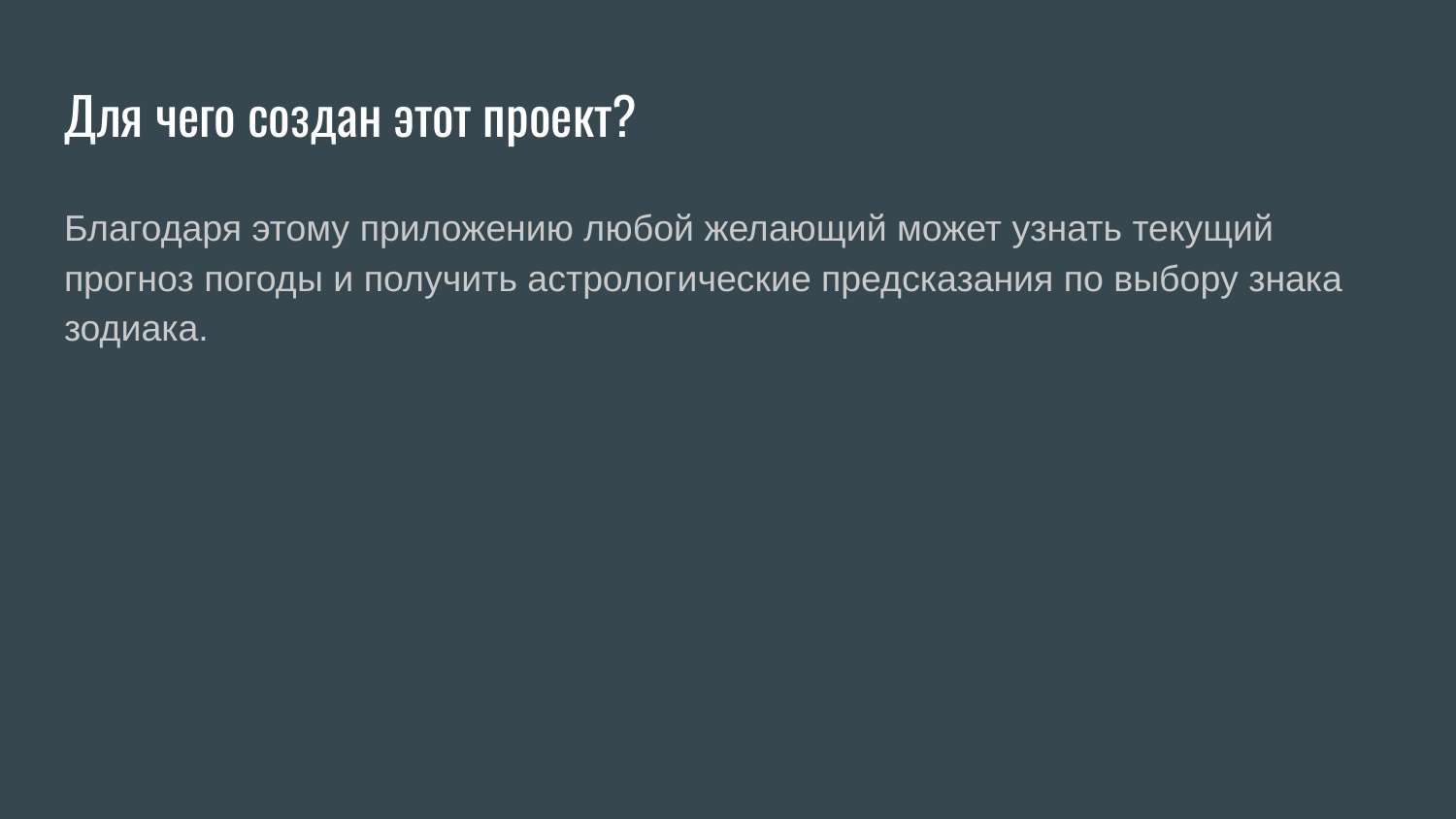

# Для чего создан этот проект?
Благодаря этому приложению любой желающий может узнать текущий прогноз погоды и получить астрологические предсказания по выбору знака зодиака.